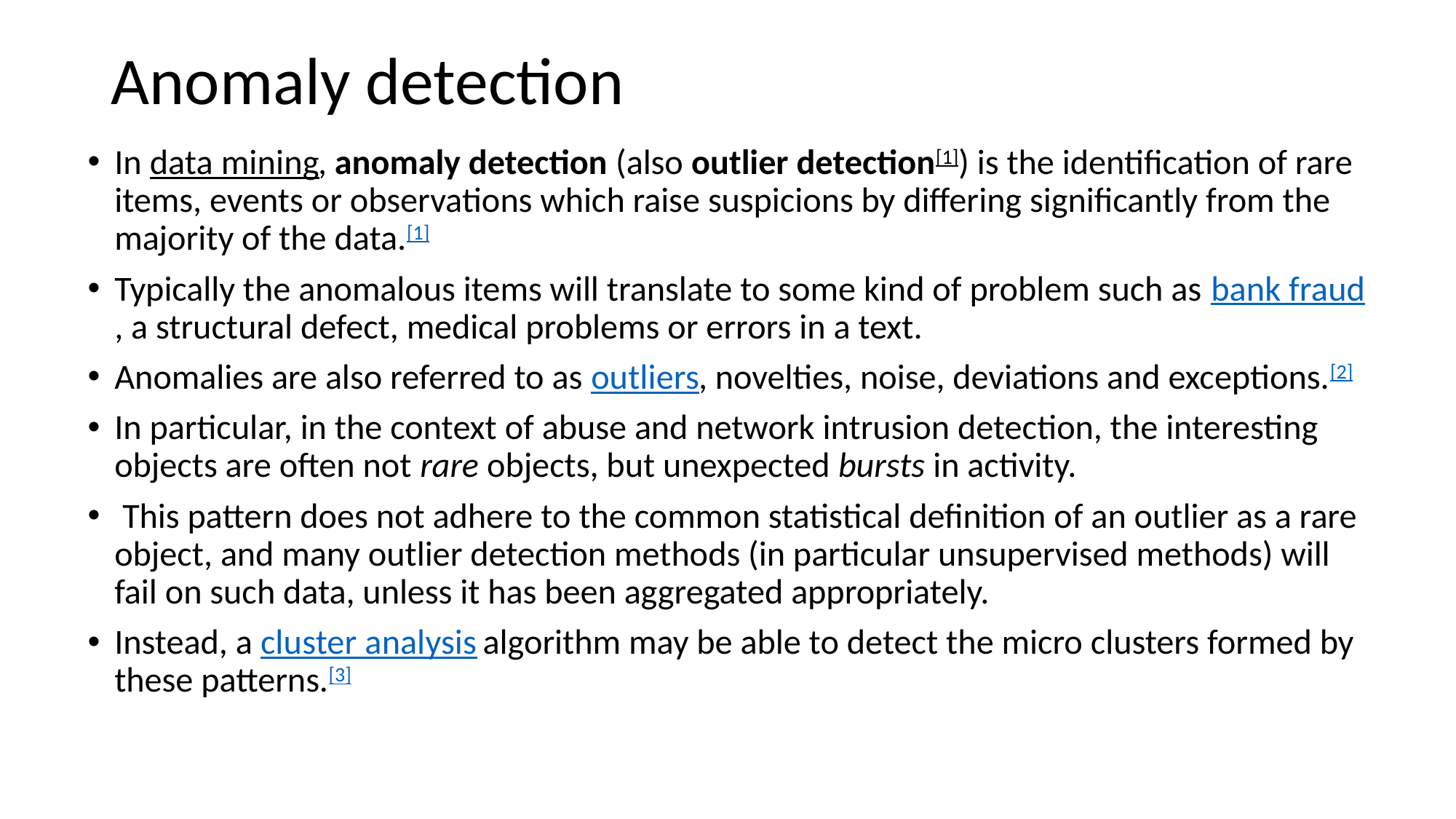

# Anomaly detection
In data mining, anomaly detection (also outlier detection[1]) is the identification of rare items, events or observations which raise suspicions by differing significantly from the majority of the data.[1]
Typically the anomalous items will translate to some kind of problem such as bank fraud, a structural defect, medical problems or errors in a text.
Anomalies are also referred to as outliers, novelties, noise, deviations and exceptions.[2]
In particular, in the context of abuse and network intrusion detection, the interesting objects are often not rare objects, but unexpected bursts in activity.
 This pattern does not adhere to the common statistical definition of an outlier as a rare object, and many outlier detection methods (in particular unsupervised methods) will fail on such data, unless it has been aggregated appropriately.
Instead, a cluster analysis algorithm may be able to detect the micro clusters formed by these patterns.[3]